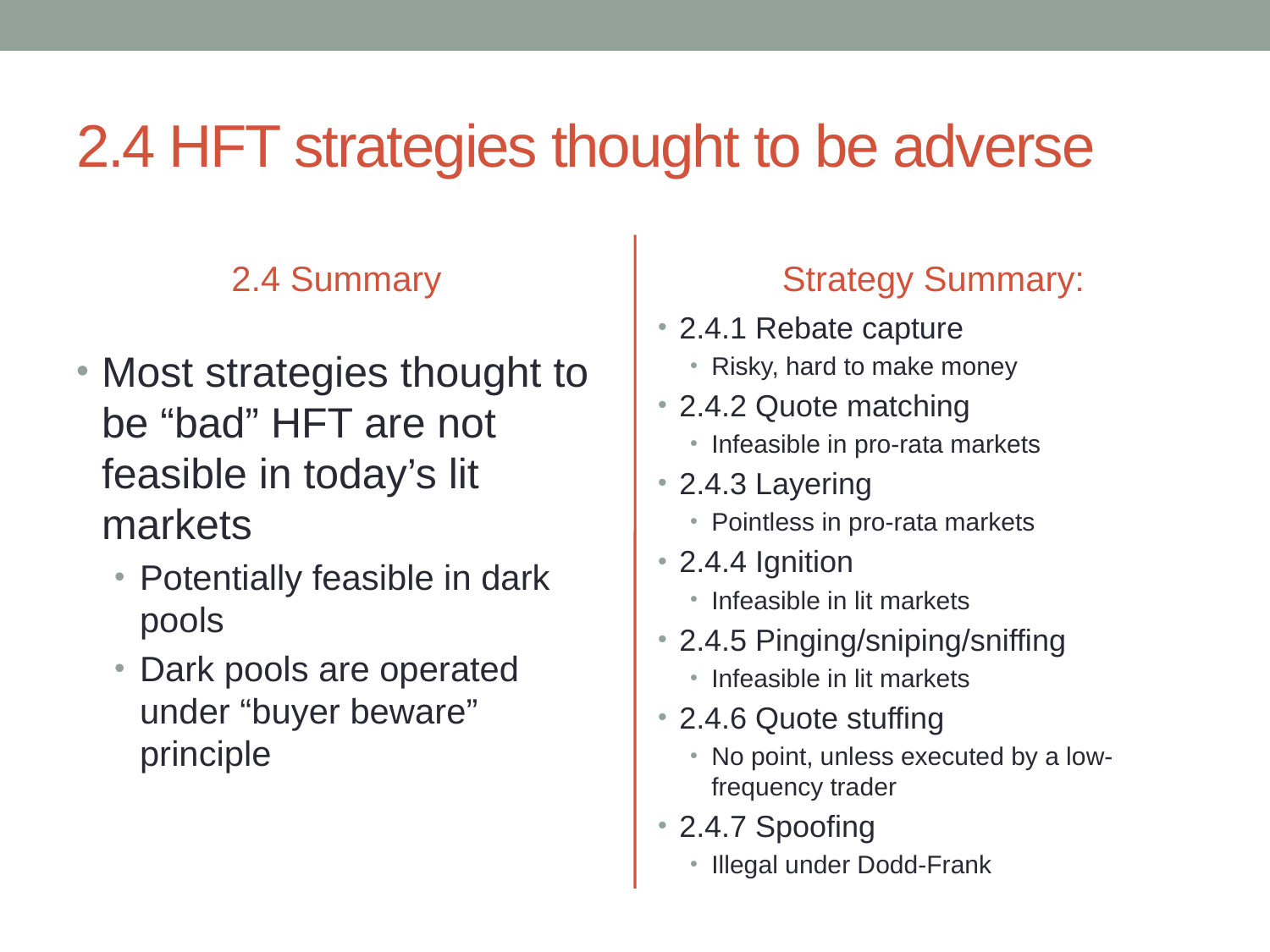

# 2.4 HFT strategies thought to be adverse
2.4 Summary
Strategy Summary:
2.4.1 Rebate capture
Risky, hard to make money
2.4.2 Quote matching
Infeasible in pro-rata markets
2.4.3 Layering
Pointless in pro-rata markets
2.4.4 Ignition
Infeasible in lit markets
2.4.5 Pinging/sniping/sniffing
Infeasible in lit markets
2.4.6 Quote stuffing
No point, unless executed by a low-frequency trader
2.4.7 Spoofing
Illegal under Dodd-Frank
Most strategies thought to be “bad” HFT are not feasible in today’s lit markets
Potentially feasible in dark pools
Dark pools are operated under “buyer beware” principle